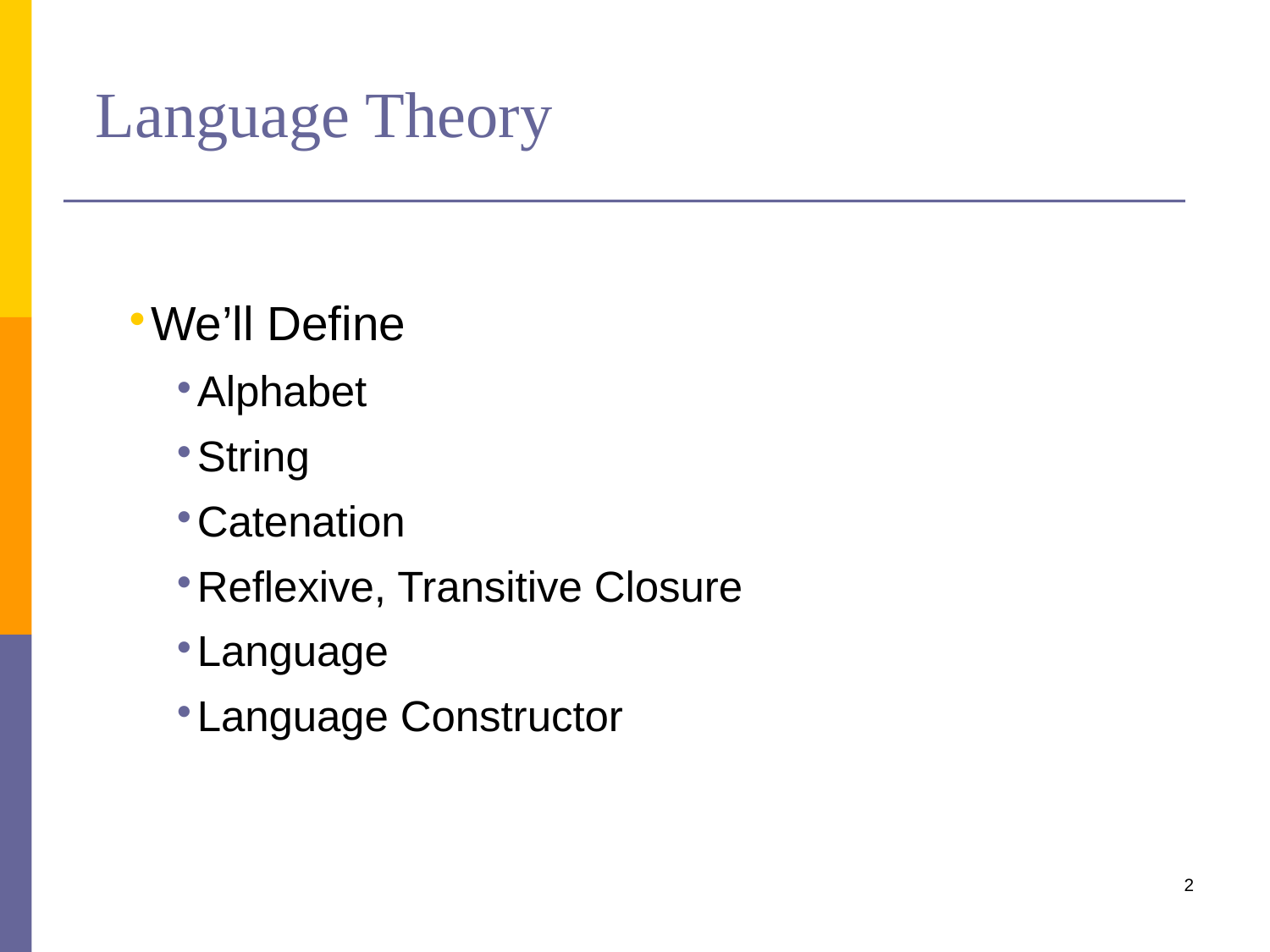

# Language Theory
We’ll Define
Alphabet
String
Catenation
Reflexive, Transitive Closure
Language
Language Constructor
2